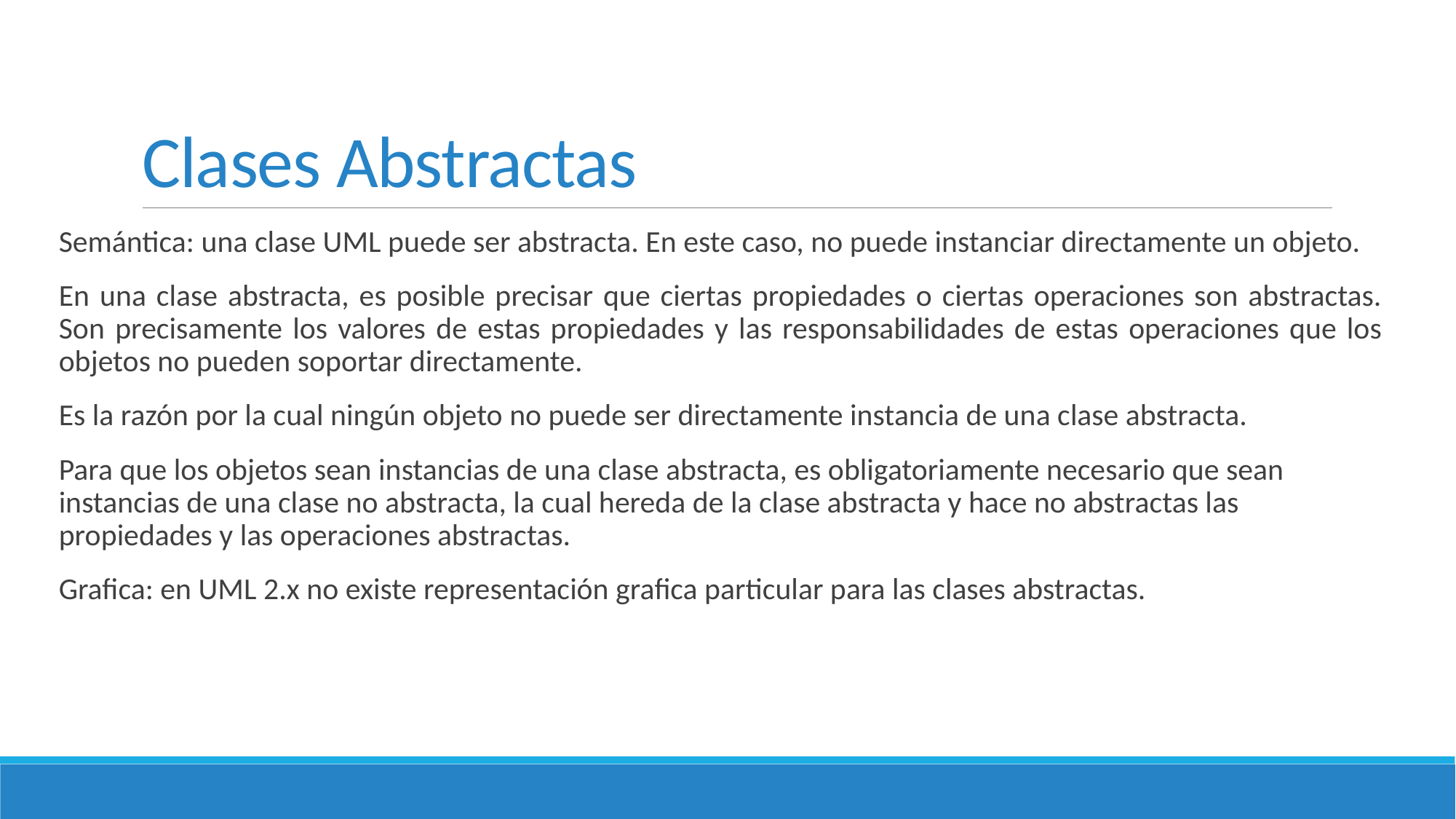

# Clases Abstractas
Semántica: una clase UML puede ser abstracta. En este caso, no puede instanciar directamente un objeto.
En una clase abstracta, es posible precisar que ciertas propiedades o ciertas operaciones son abstractas. Son precisamente los valores de estas propiedades y las responsabilidades de estas operaciones que los objetos no pueden soportar directamente.
Es la razón por la cual ningún objeto no puede ser directamente instancia de una clase abstracta.
Para que los objetos sean instancias de una clase abstracta, es obligatoriamente necesario que sean instancias de una clase no abstracta, la cual hereda de la clase abstracta y hace no abstractas las propiedades y las operaciones abstractas.
Grafica: en UML 2.x no existe representación grafica particular para las clases abstractas.